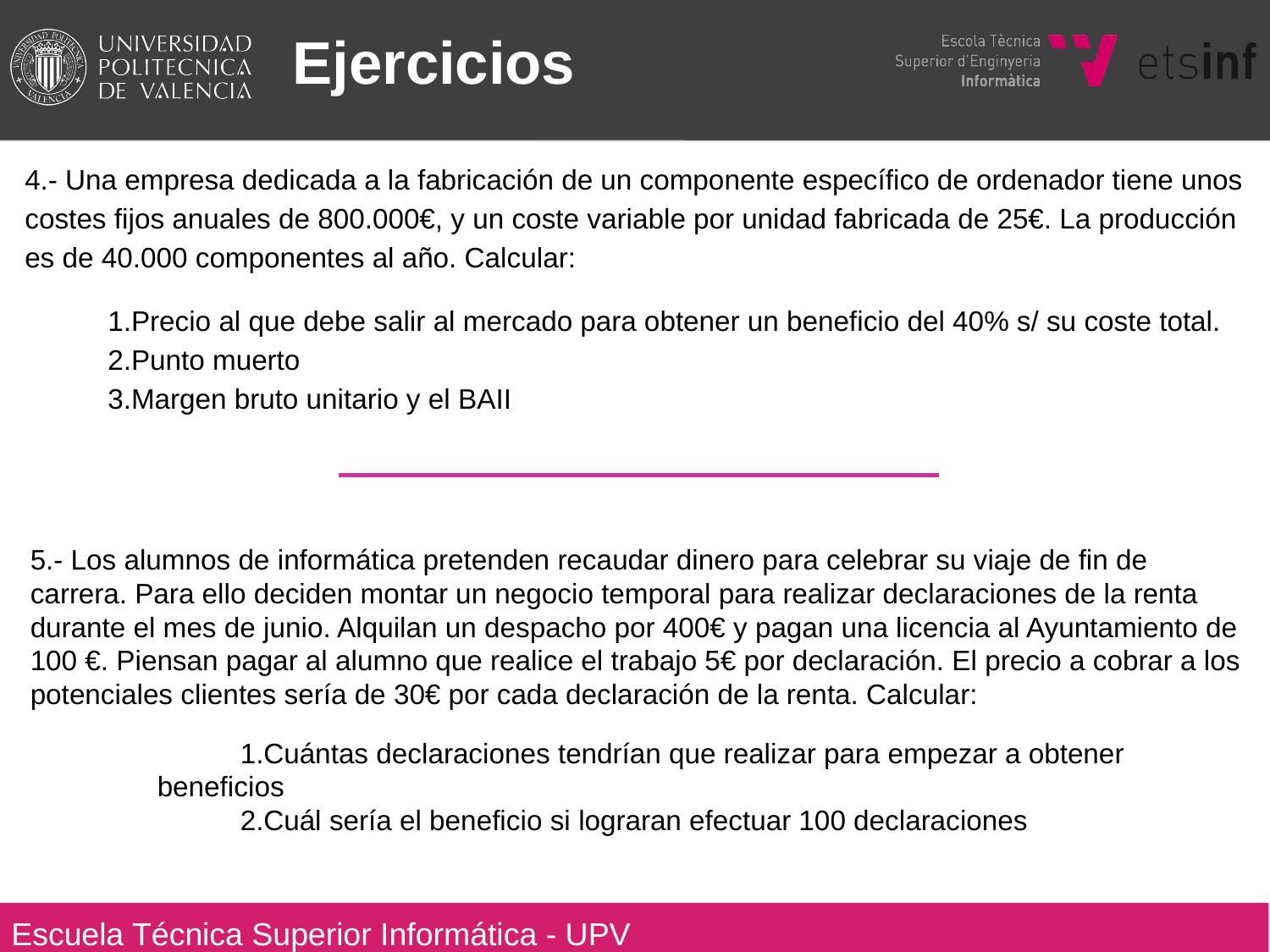

Ejercicios
4.- Una empresa dedicada a la fabricación de un componente específico de ordenador tiene unos costes fijos anuales de 800.000€, y un coste variable por unidad fabricada de 25€. La producción es de 40.000 componentes al año. Calcular:
Precio al que debe salir al mercado para obtener un beneficio del 40% s/ su coste total.
Punto muerto
Margen bruto unitario y el BAII

5.- Los alumnos de informática pretenden recaudar dinero para celebrar su viaje de fin de carrera. Para ello deciden montar un negocio temporal para realizar declaraciones de la renta durante el mes de junio. Alquilan un despacho por 400€ y pagan una licencia al Ayuntamiento de 100 €. Piensan pagar al alumno que realice el trabajo 5€ por declaración. El precio a cobrar a los potenciales clientes sería de 30€ por cada declaración de la renta. Calcular:
Cuántas declaraciones tendrían que realizar para empezar a obtener beneficios
Cuál sería el beneficio si lograran efectuar 100 declaraciones